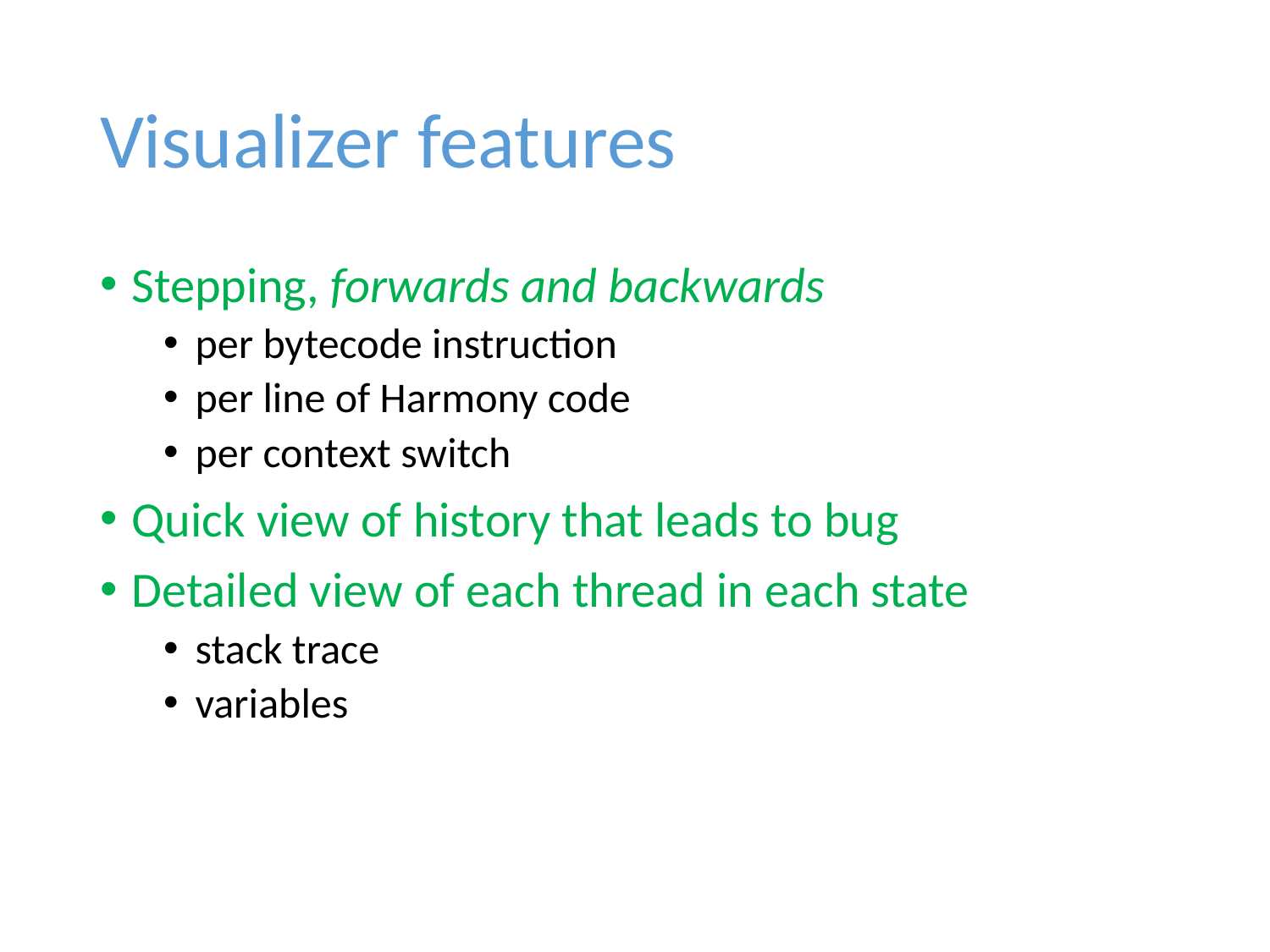

# Visualizer features
Stepping, forwards and backwards
per bytecode instruction
per line of Harmony code
per context switch
Quick view of history that leads to bug
Detailed view of each thread in each state
stack trace
variables